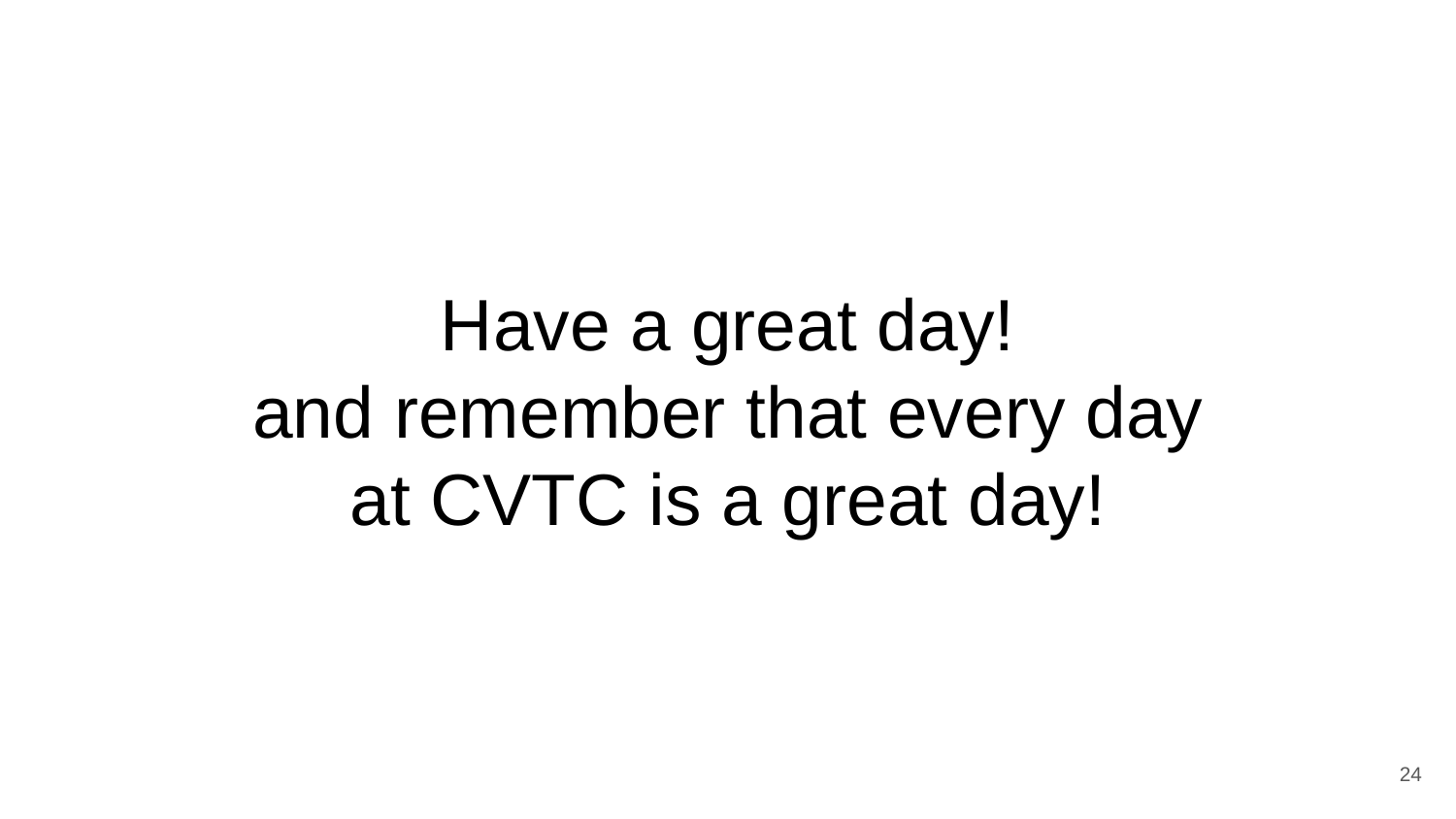

# Have a great day!
and remember that every day
at CVTC is a great day!
24